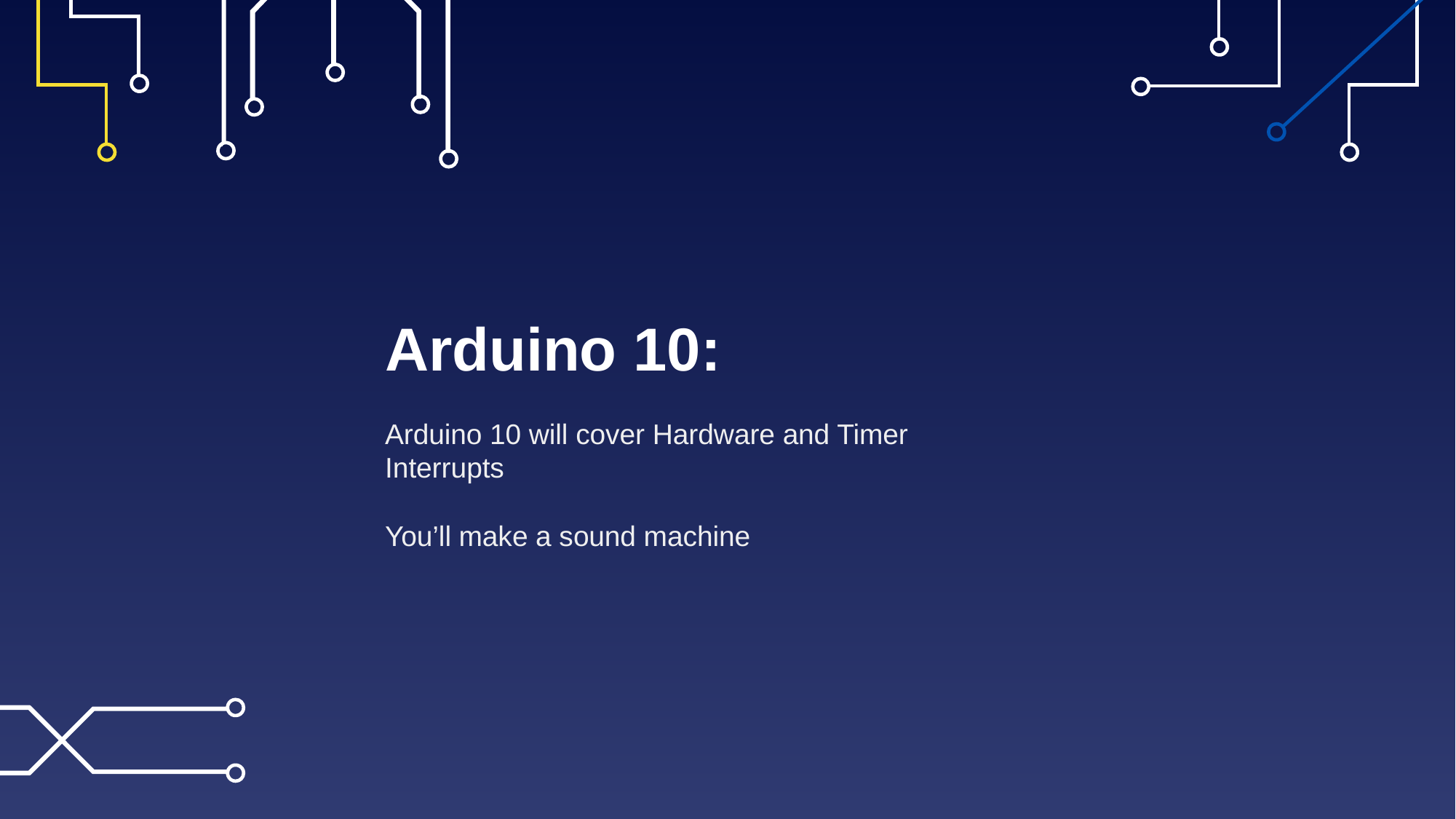

# Arduino 10:
Arduino 10 will cover Hardware and Timer Interrupts

You’ll make a sound machine